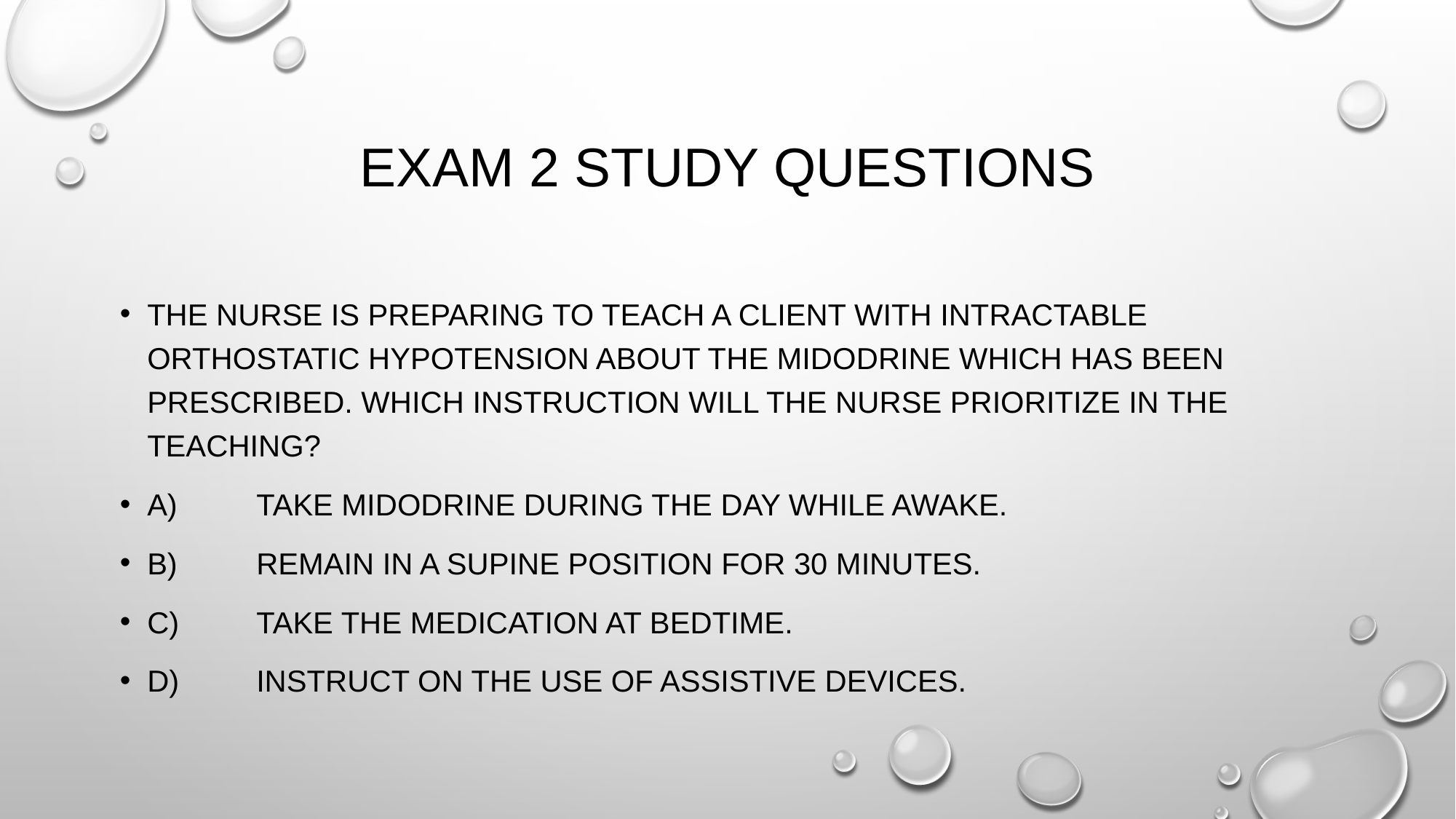

# Exam 2 study questions
The nurse is preparing to teach a client with intractable orthostatic hypotension about the midodrine which has been prescribed. Which instruction will the nurse prioritize in the teaching?
A)	Take midodrine during the day while awake.
B)	Remain in a supine position for 30 minutes.
C)	Take the medication at bedtime.
D)	Instruct on the use of assistive devices.